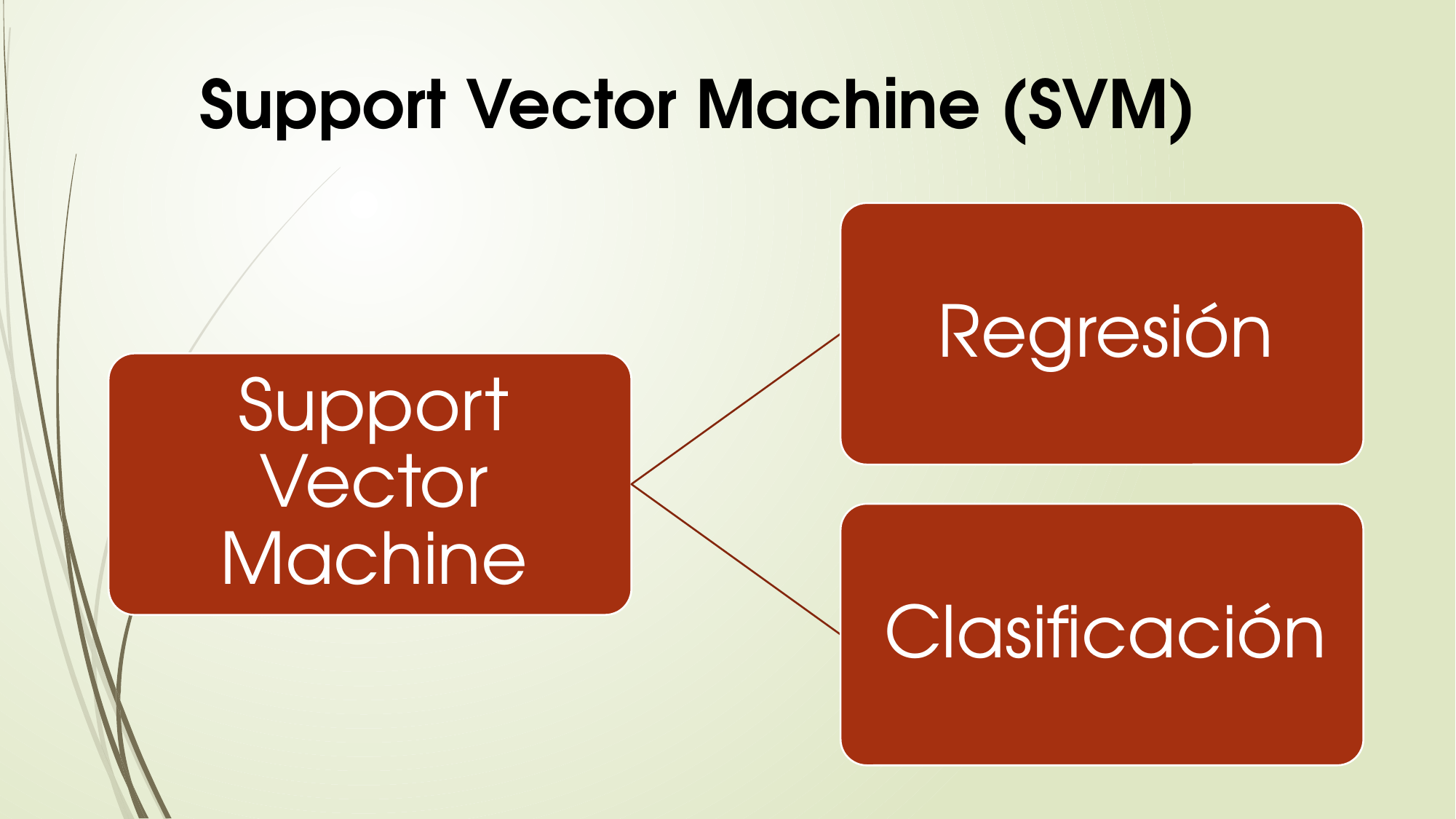

Support Vector Machine (SVM)
Support Vector Machine

Regresión

Clasificación